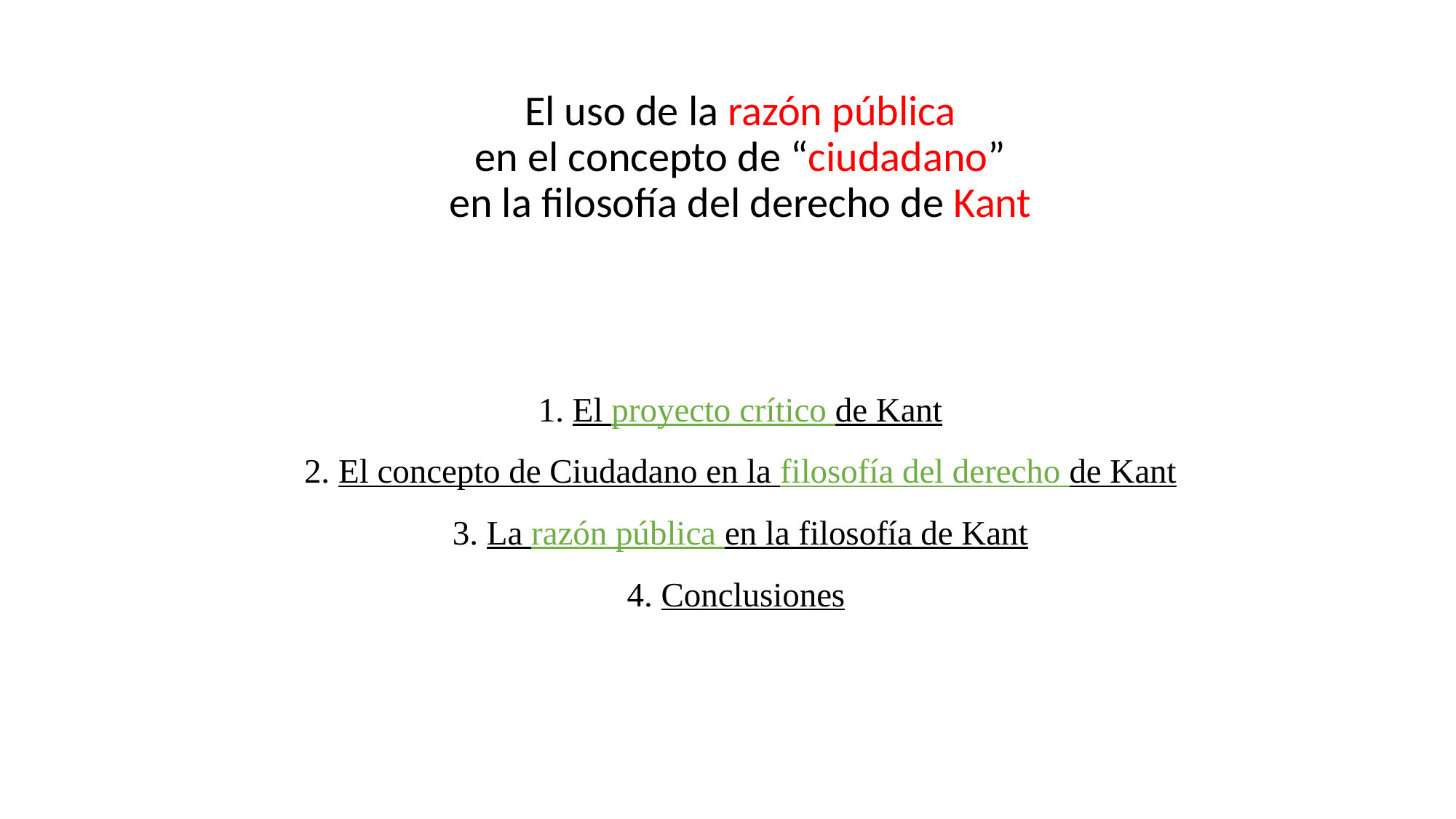

El uso de la razón pública
en el concepto de “ciudadano”
en la filosofía del derecho de Kant
# 1. El proyecto crítico de Kant 2. El concepto de Ciudadano en la filosofía del derecho de Kant 3. La razón pública en la filosofía de Kant 4. Conclusiones